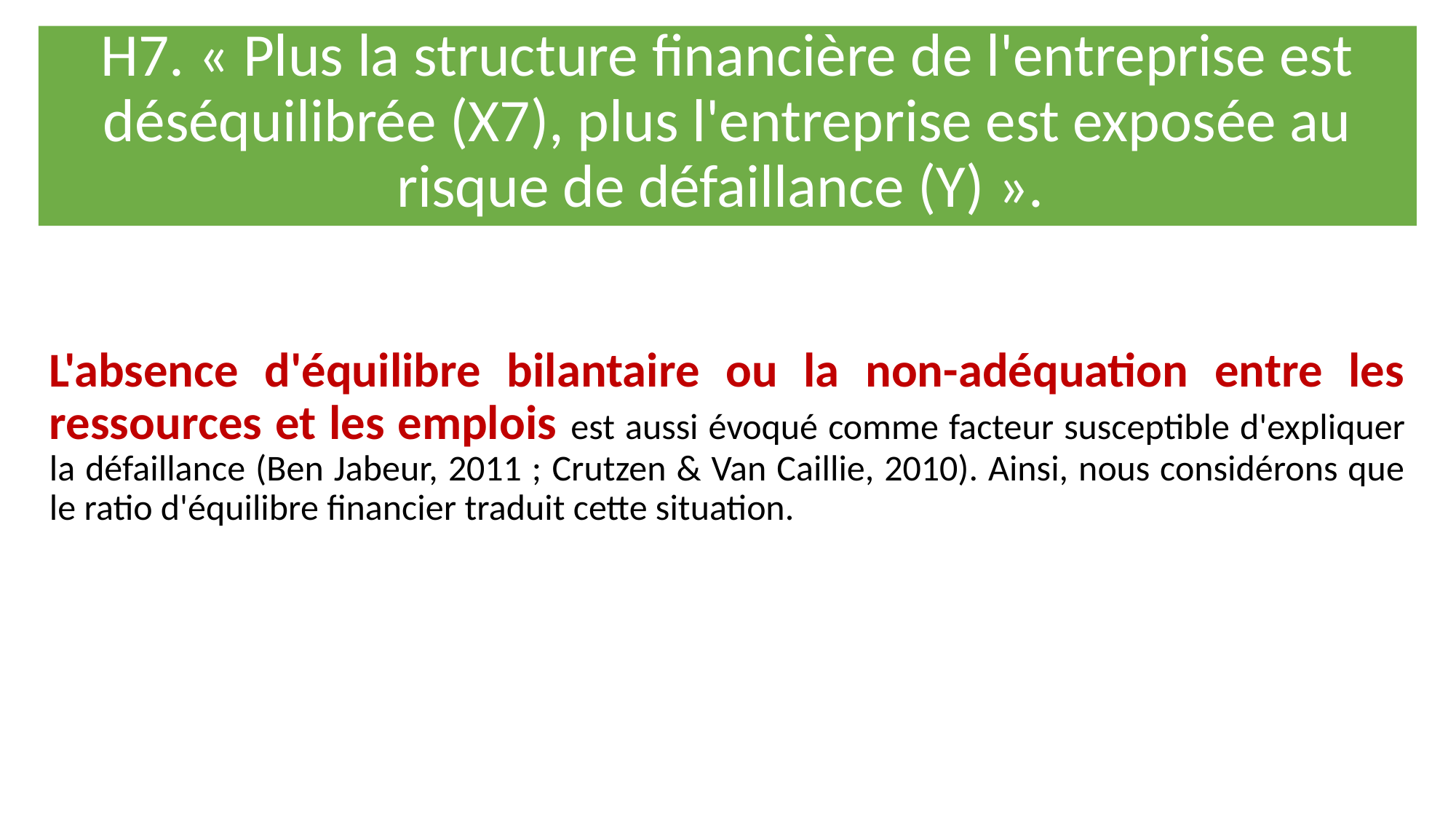

# H7. « Plus la structure financière de l'entreprise est déséquilibrée (X7), plus l'entreprise est exposée au risque de défaillance (Y) ».
L'absence d'équilibre bilantaire ou la non-adéquation entre les ressources et les emplois est aussi évoqué comme facteur susceptible d'expliquer la défaillance (Ben Jabeur, 2011 ; Crutzen & Van Caillie, 2010). Ainsi, nous considérons que le ratio d'équilibre financier traduit cette situation.